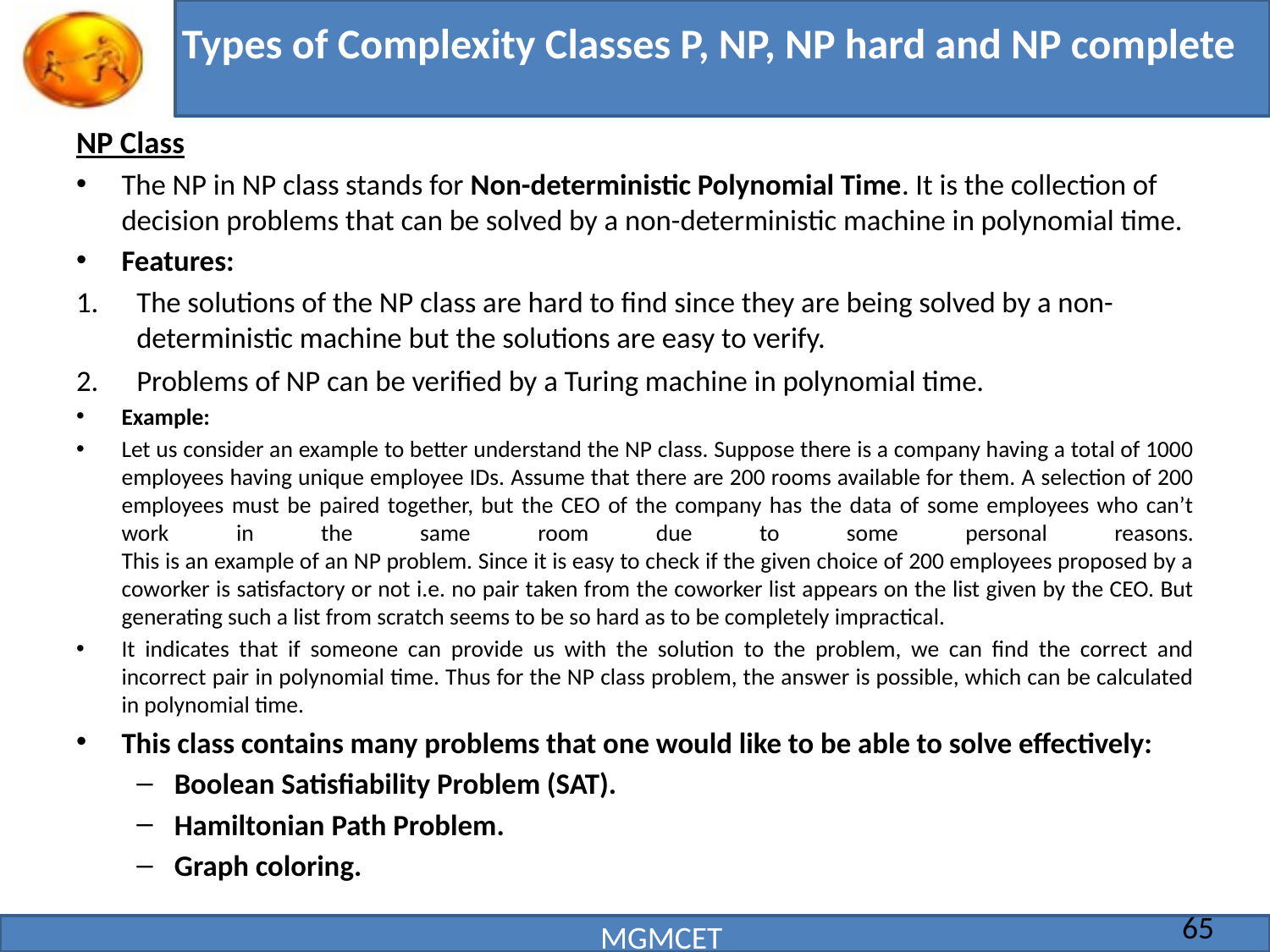

# Types of Complexity Classes P, NP, NP hard and NP complete
NP Class
The NP in NP class stands for Non-deterministic Polynomial Time. It is the collection of decision problems that can be solved by a non-deterministic machine in polynomial time.
Features:
The solutions of the NP class are hard to find since they are being solved by a non-deterministic machine but the solutions are easy to verify.
Problems of NP can be verified by a Turing machine in polynomial time.
Example:
Let us consider an example to better understand the NP class. Suppose there is a company having a total of 1000 employees having unique employee IDs. Assume that there are 200 rooms available for them. A selection of 200 employees must be paired together, but the CEO of the company has the data of some employees who can’t work in the same room due to some personal reasons.
This is an example of an NP problem. Since it is easy to check if the given choice of 200 employees proposed by a coworker is satisfactory or not i.e. no pair taken from the coworker list appears on the list given by the CEO. But generating such a list from scratch seems to be so hard as to be completely impractical.
It indicates that if someone can provide us with the solution to the problem, we can find the correct and incorrect pair in polynomial time. Thus for the NP class problem, the answer is possible, which can be calculated in polynomial time.
This class contains many problems that one would like to be able to solve effectively:
Boolean Satisfiability Problem (SAT).
Hamiltonian Path Problem.
Graph coloring.
65
MGMCET